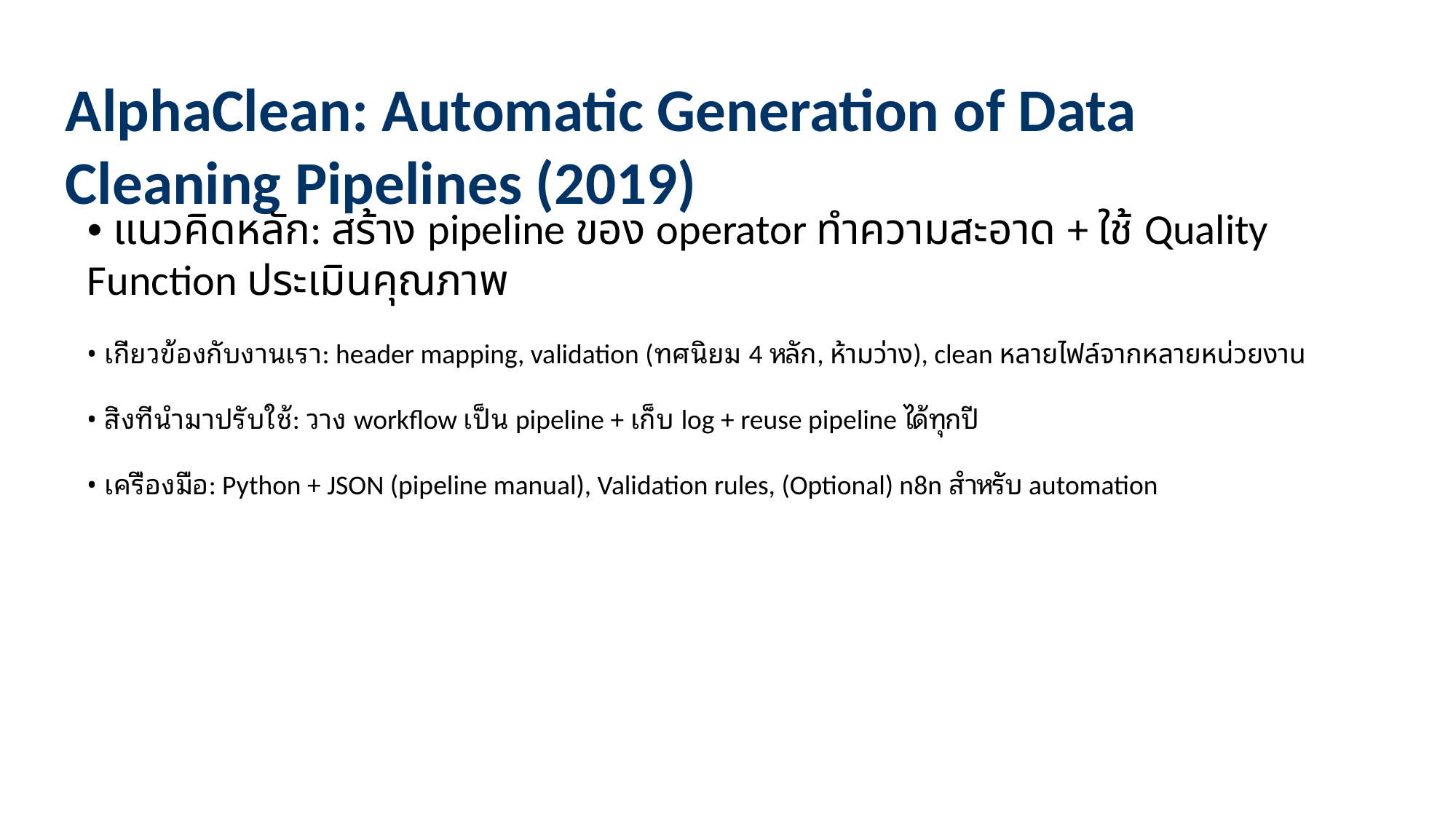

AlphaClean: Automatic Generation of Data Cleaning Pipelines (2019)

• แนวคิดหลัก: สร้าง pipeline ของ operator ทำความสะอาด + ใช้ Quality Function ประเมินคุณภาพ
• เกี่ยวข้องกับงานเรา: header mapping, validation (ทศนิยม 4 หลัก, ห้ามว่าง), clean หลายไฟล์จากหลายหน่วยงาน
• สิ่งที่นำมาปรับใช้: วาง workflow เป็น pipeline + เก็บ log + reuse pipeline ได้ทุกปี
• เครื่องมือ: Python + JSON (pipeline manual), Validation rules, (Optional) n8n สำหรับ automation